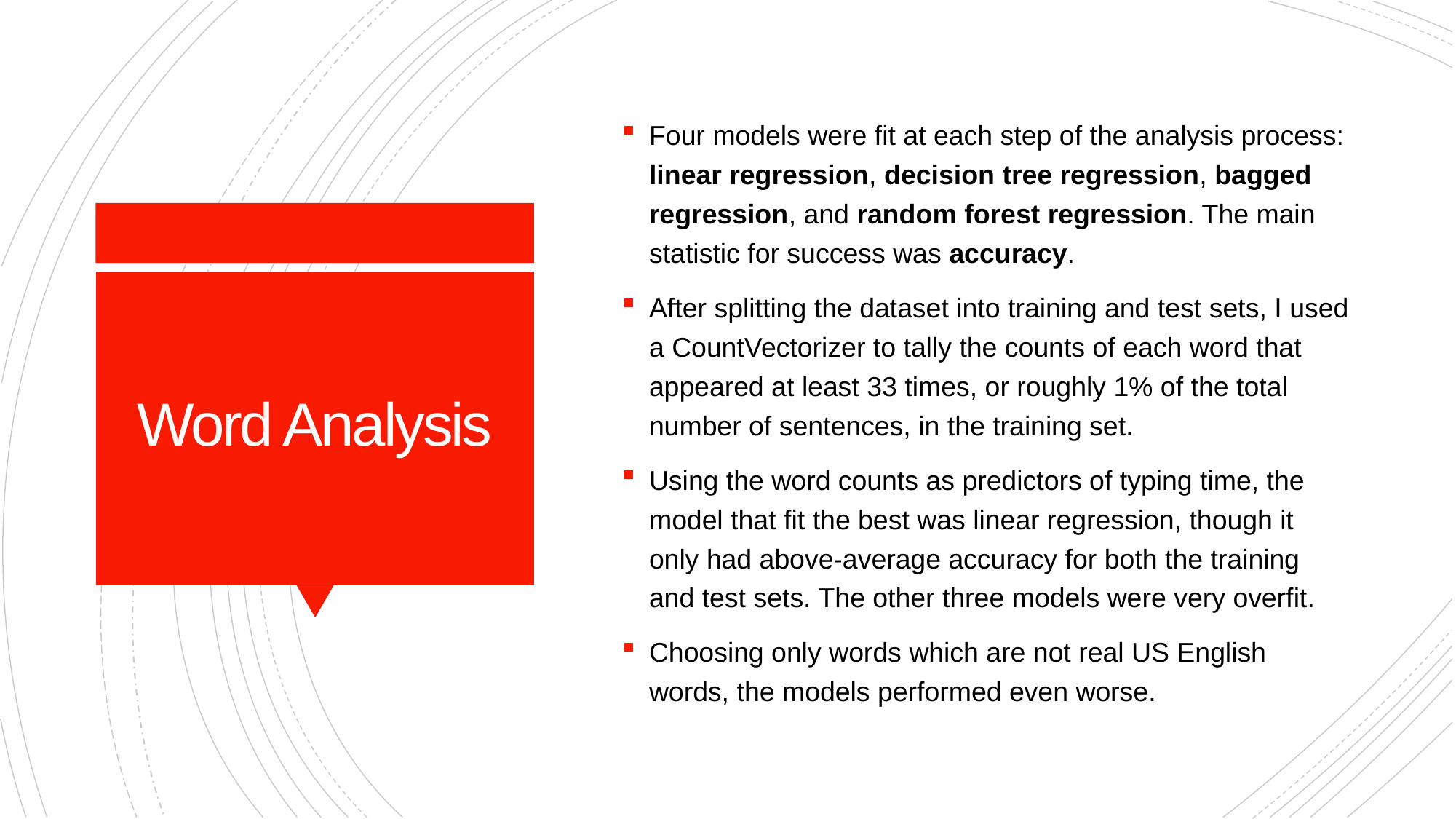

Four models were fit at each step of the analysis process: linear regression, decision tree regression, bagged regression, and random forest regression. The main statistic for success was accuracy.
After splitting the dataset into training and test sets, I used a CountVectorizer to tally the counts of each word that appeared at least 33 times, or roughly 1% of the total number of sentences, in the training set.
Using the word counts as predictors of typing time, the model that fit the best was linear regression, though it only had above-average accuracy for both the training and test sets. The other three models were very overfit.
Choosing only words which are not real US English words, the models performed even worse.
# Word Analysis